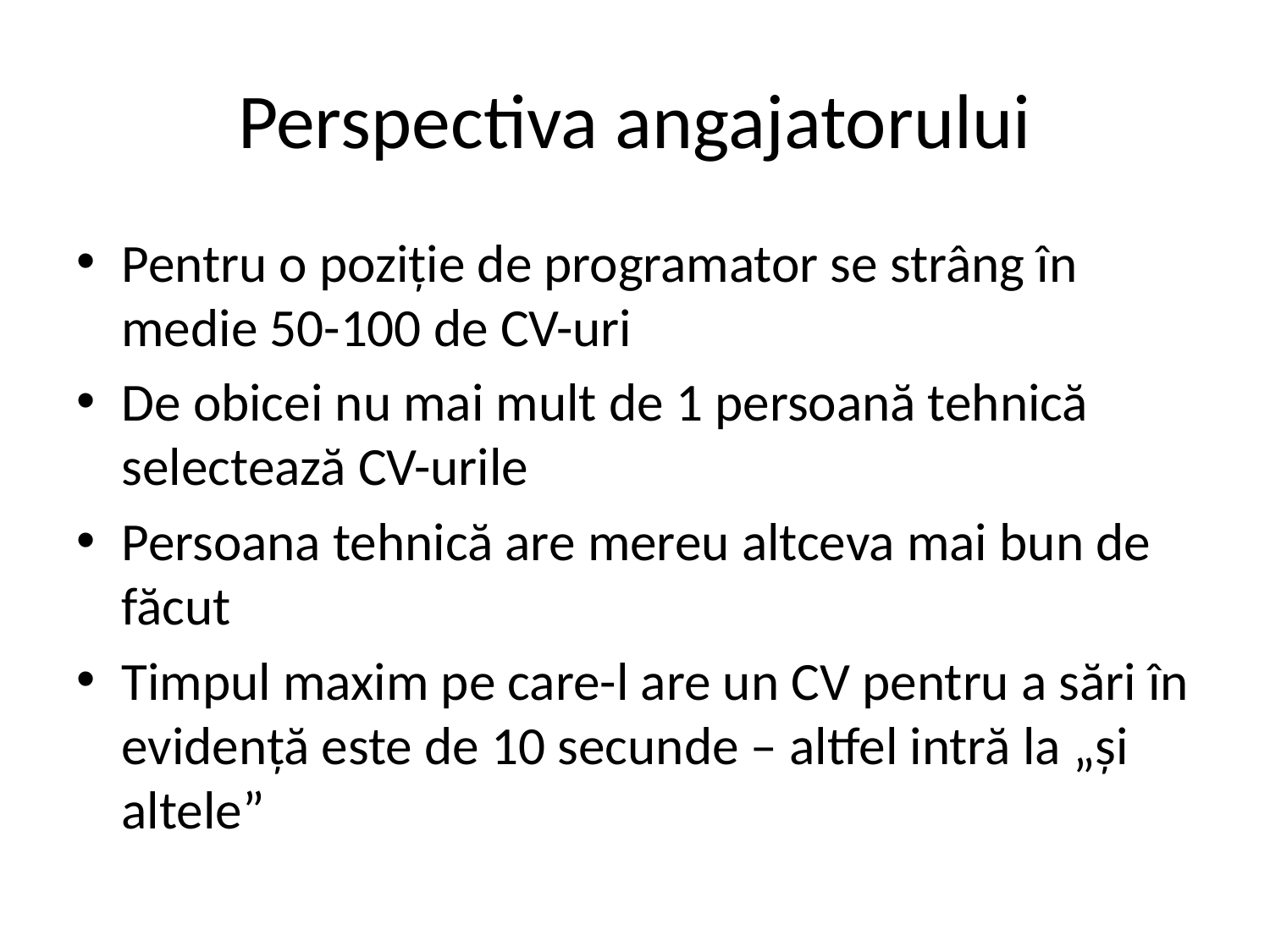

# Perspectiva angajatorului
Pentru o poziție de programator se strâng în medie 50-100 de CV-uri
De obicei nu mai mult de 1 persoană tehnică selectează CV-urile
Persoana tehnică are mereu altceva mai bun de făcut
Timpul maxim pe care-l are un CV pentru a sări în evidență este de 10 secunde – altfel intră la „și altele”